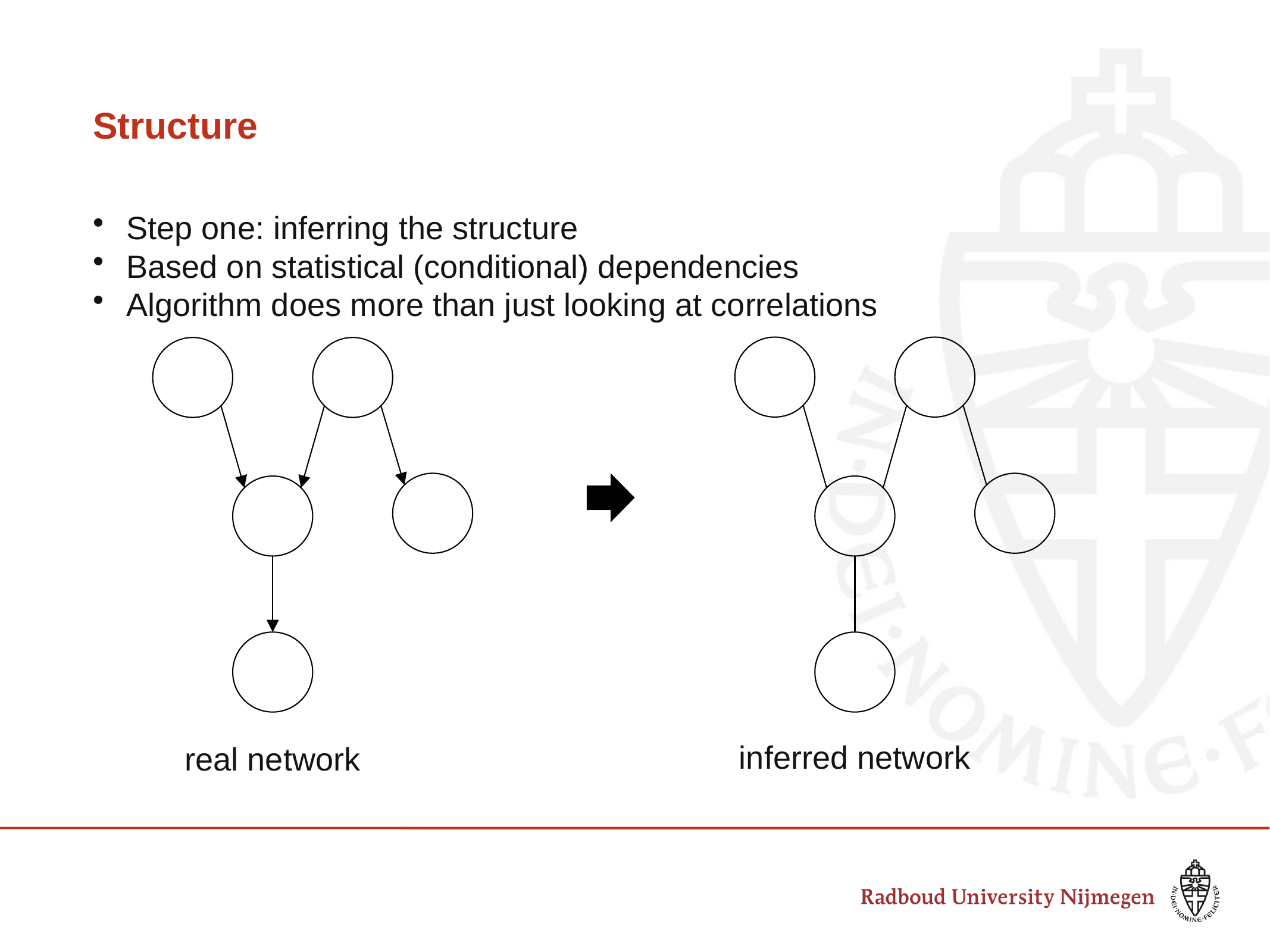

# Structure
Step one: inferring the structure
Based on statistical (conditional) dependencies
Algorithm does more than just looking at correlations

inferred network
real network